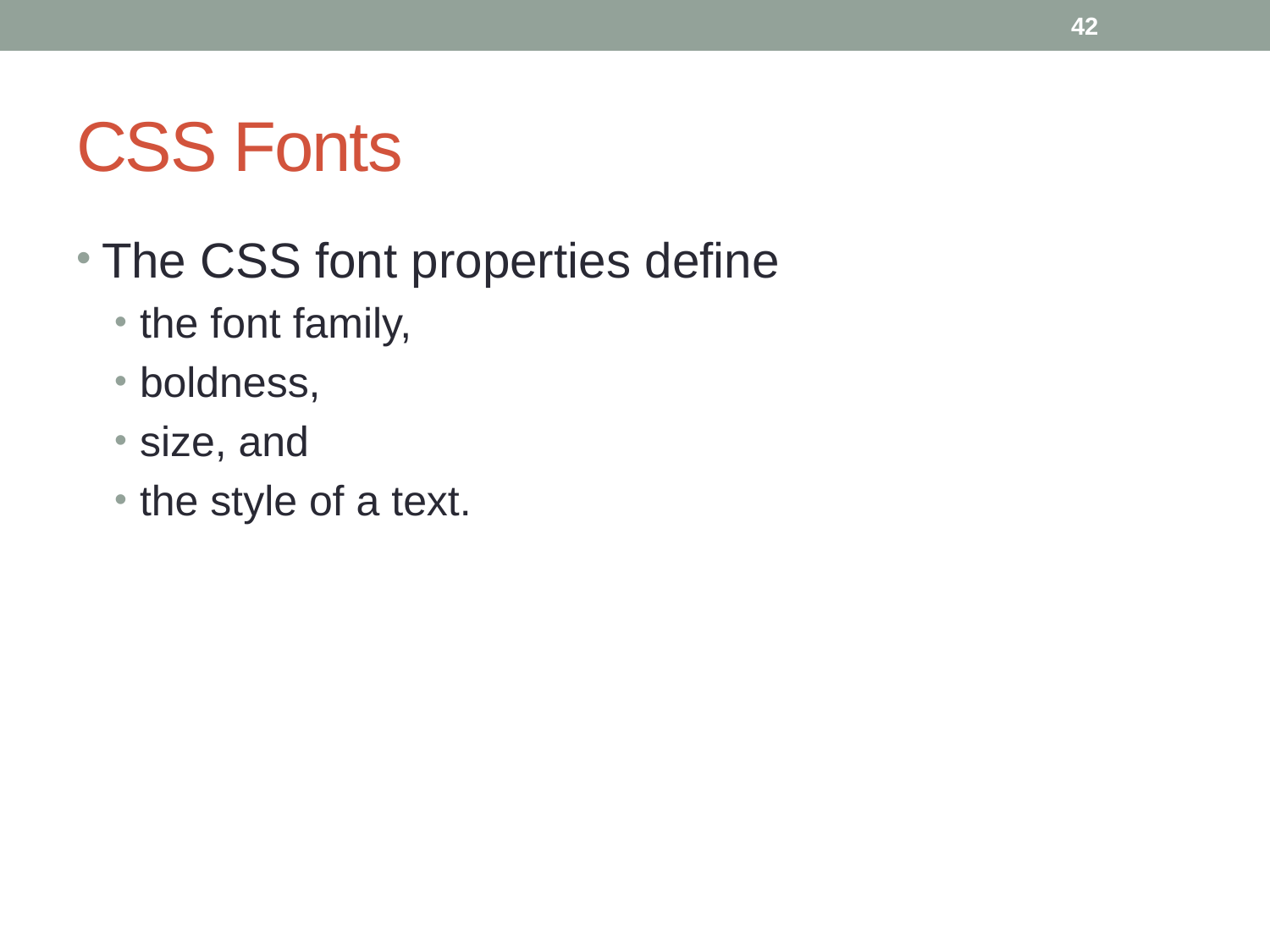

42
# CSS Fonts
The CSS font properties define
the font family,
boldness,
size, and
the style of a text.